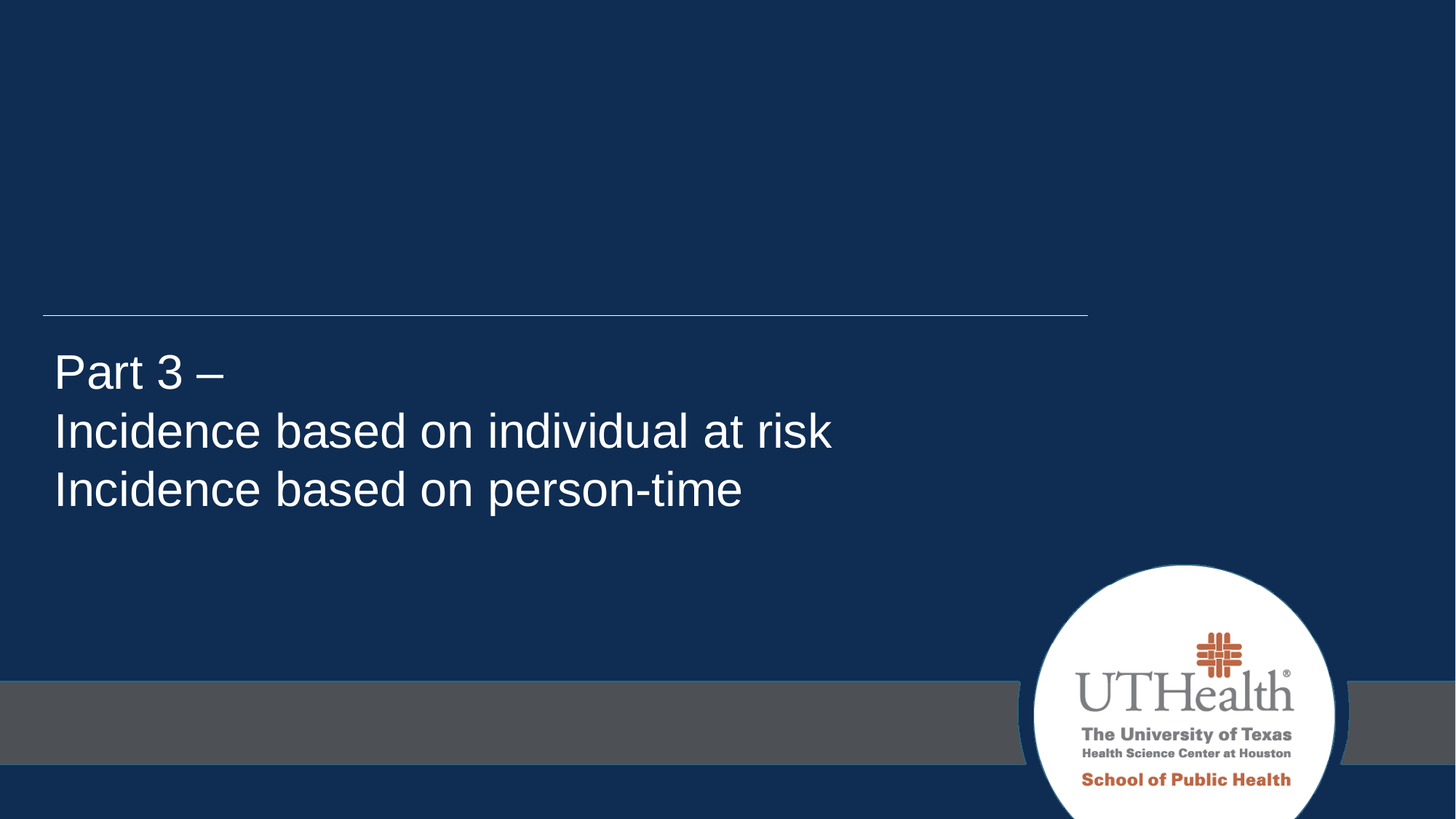

# Part 3 – Incidence based on individual at risk Incidence based on person-time